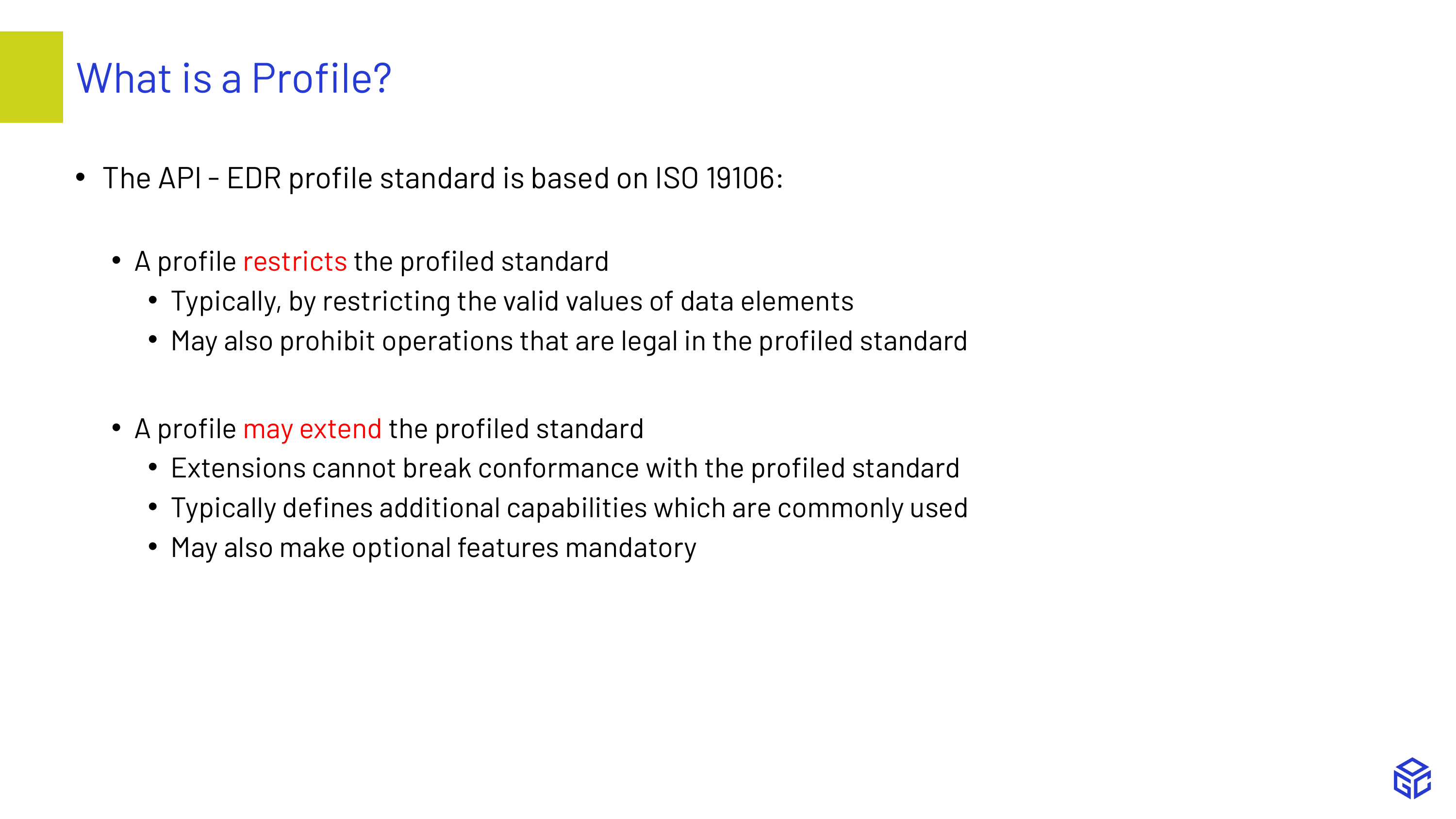

# What is a Profile?
The API - EDR profile standard is based on ISO 19106:

A profile restricts the profiled standard
Typically, by restricting the valid values of data elements
May also prohibit operations that are legal in the profiled standard

A profile may extend the profiled standard
Extensions cannot break conformance with the profiled standard
Typically defines additional capabilities which are commonly used
May also make optional features mandatory